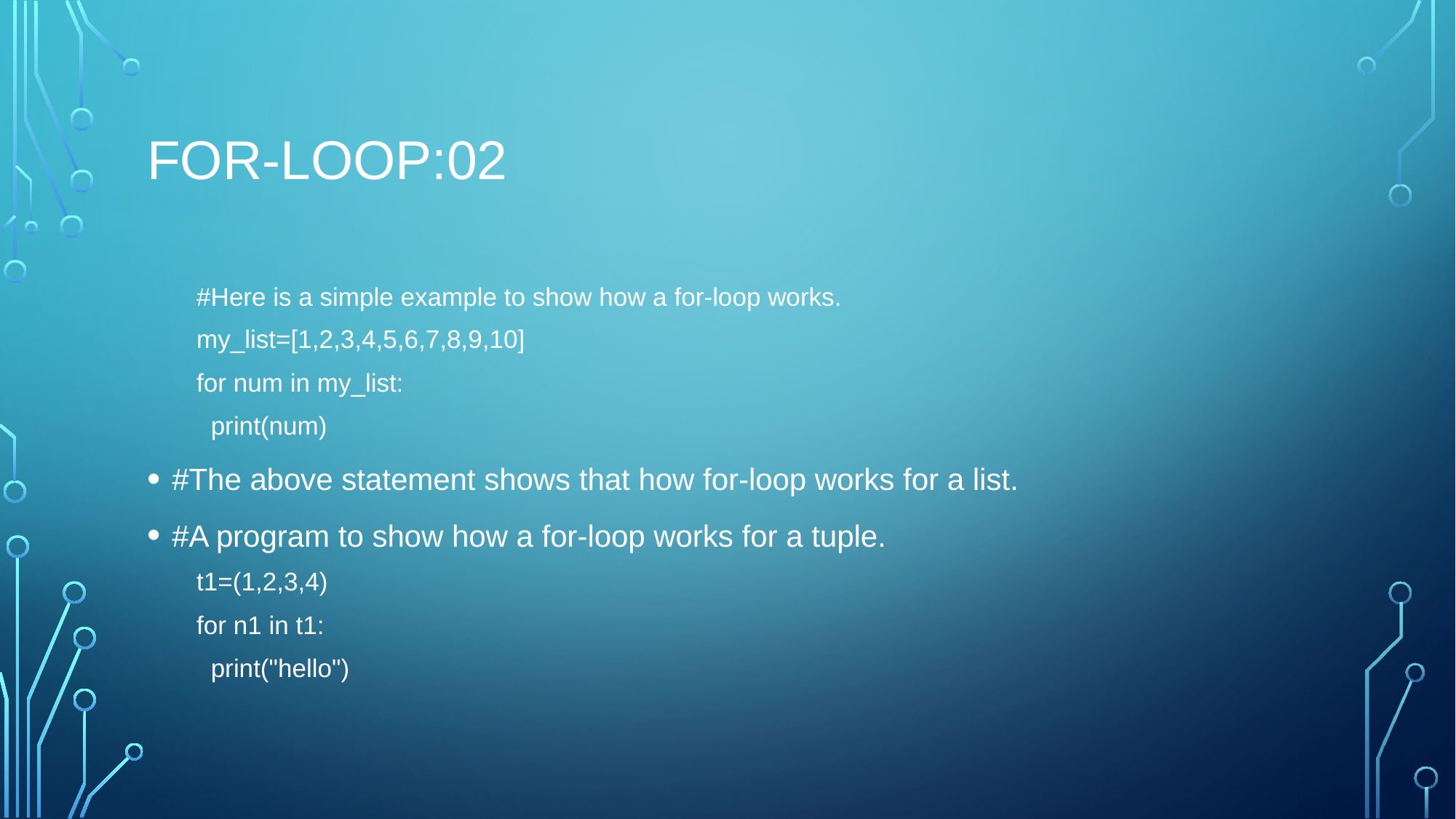

# For-loop:02
#Here is a simple example to show how a for-loop works.
my_list=[1,2,3,4,5,6,7,8,9,10]
for num in my_list:
  print(num)
#The above statement shows that how for-loop works for a list.
#A program to show how a for-loop works for a tuple.
t1=(1,2,3,4)
for n1 in t1:
  print("hello")